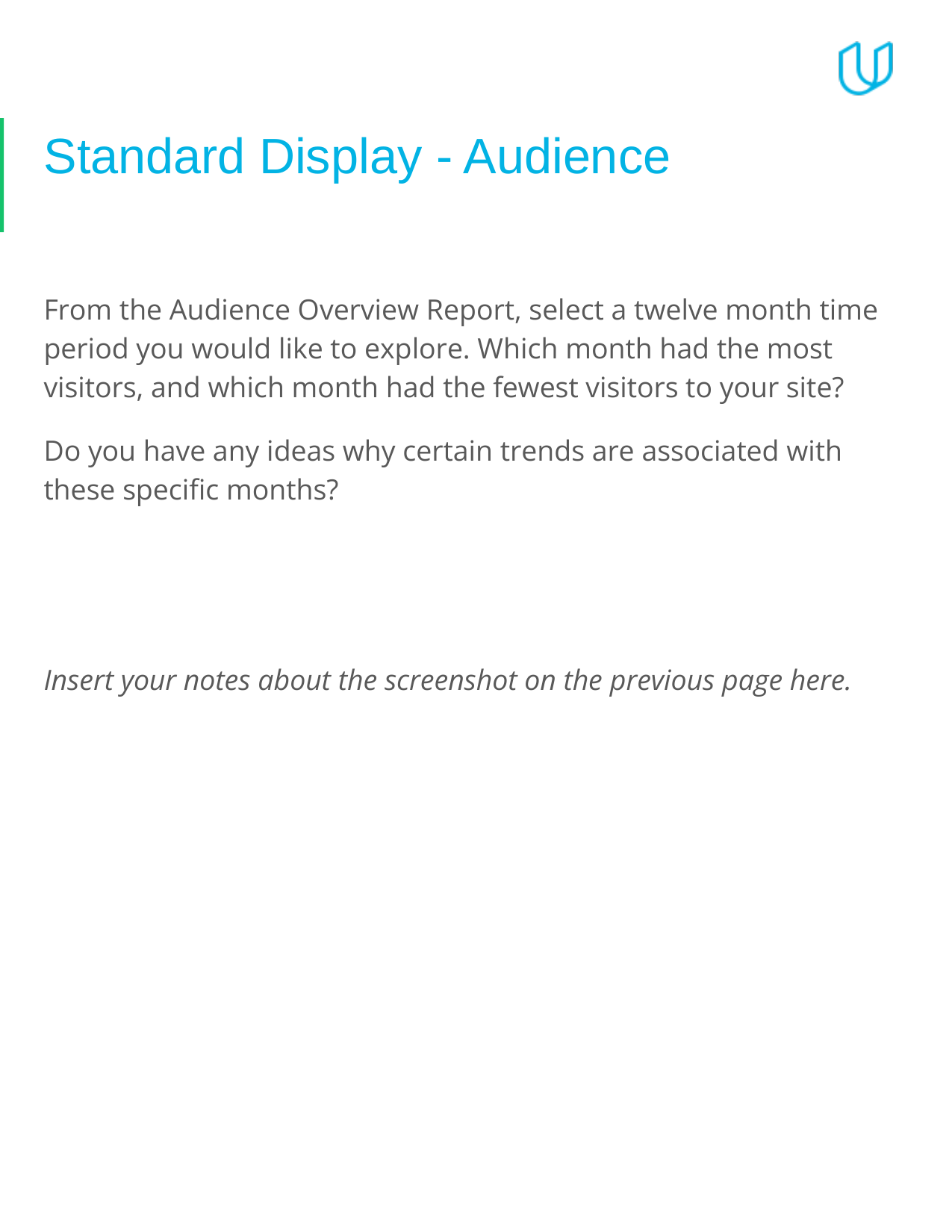

# Standard Display - Audience

From the Audience Overview Report, select a twelve month time period you would like to explore. Which month had the most visitors, and which month had the fewest visitors to your site?
Do you have any ideas why certain trends are associated with these specific months?

Insert your notes about the screenshot on the previous page here.